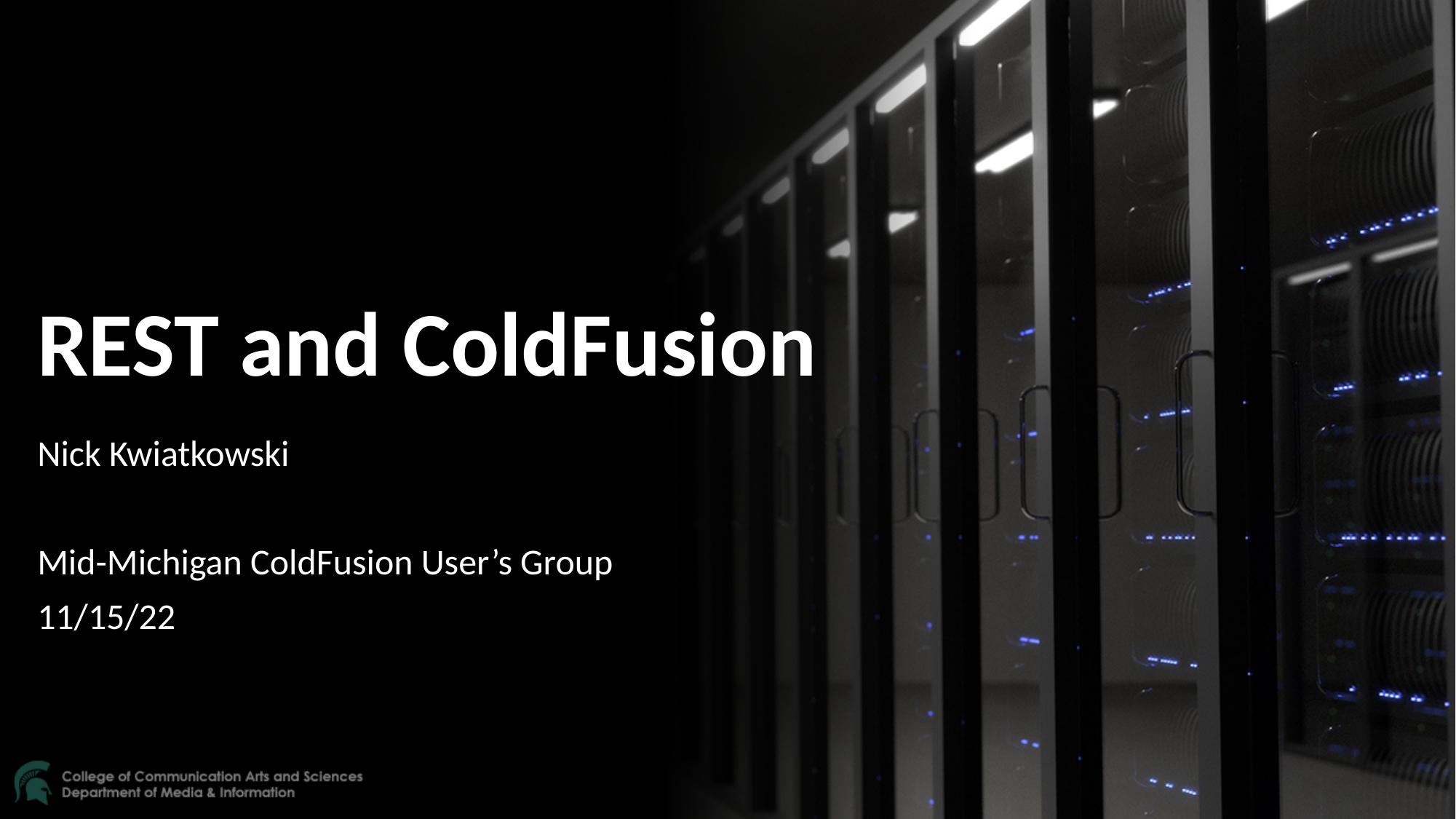

# REST and ColdFusion
Nick Kwiatkowski

Mid-Michigan ColdFusion User’s Group
11/15/22